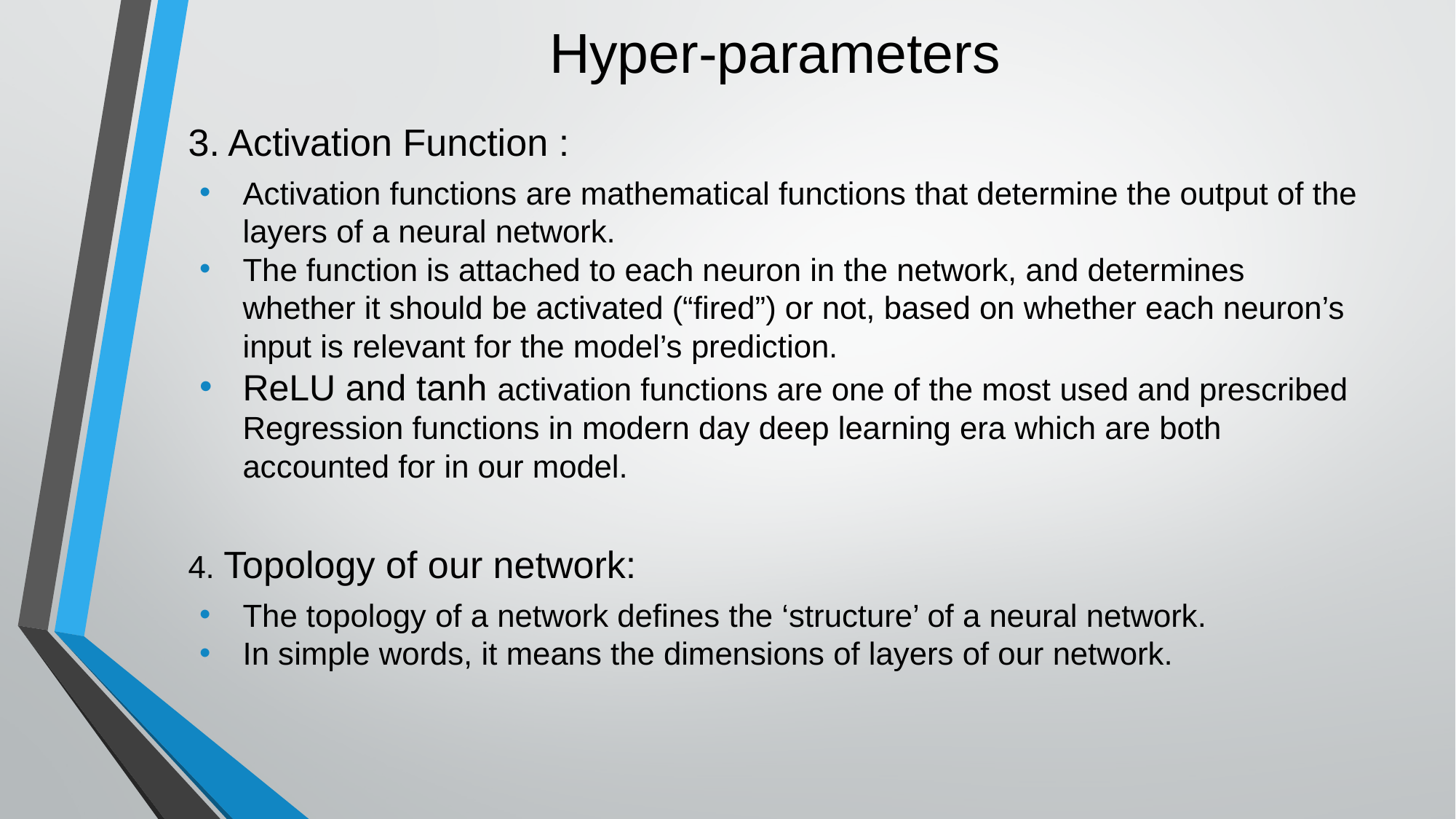

# Hyper-parameters
3. Activation Function :
Activation functions are mathematical functions that determine the output of the layers of a neural network.
The function is attached to each neuron in the network, and determines whether it should be activated (“fired”) or not, based on whether each neuron’s input is relevant for the model’s prediction.
ReLU and tanh activation functions are one of the most used and prescribed Regression functions in modern day deep learning era which are both accounted for in our model.

4. Topology of our network:
The topology of a network defines the ‘structure’ of a neural network.
In simple words, it means the dimensions of layers of our network.